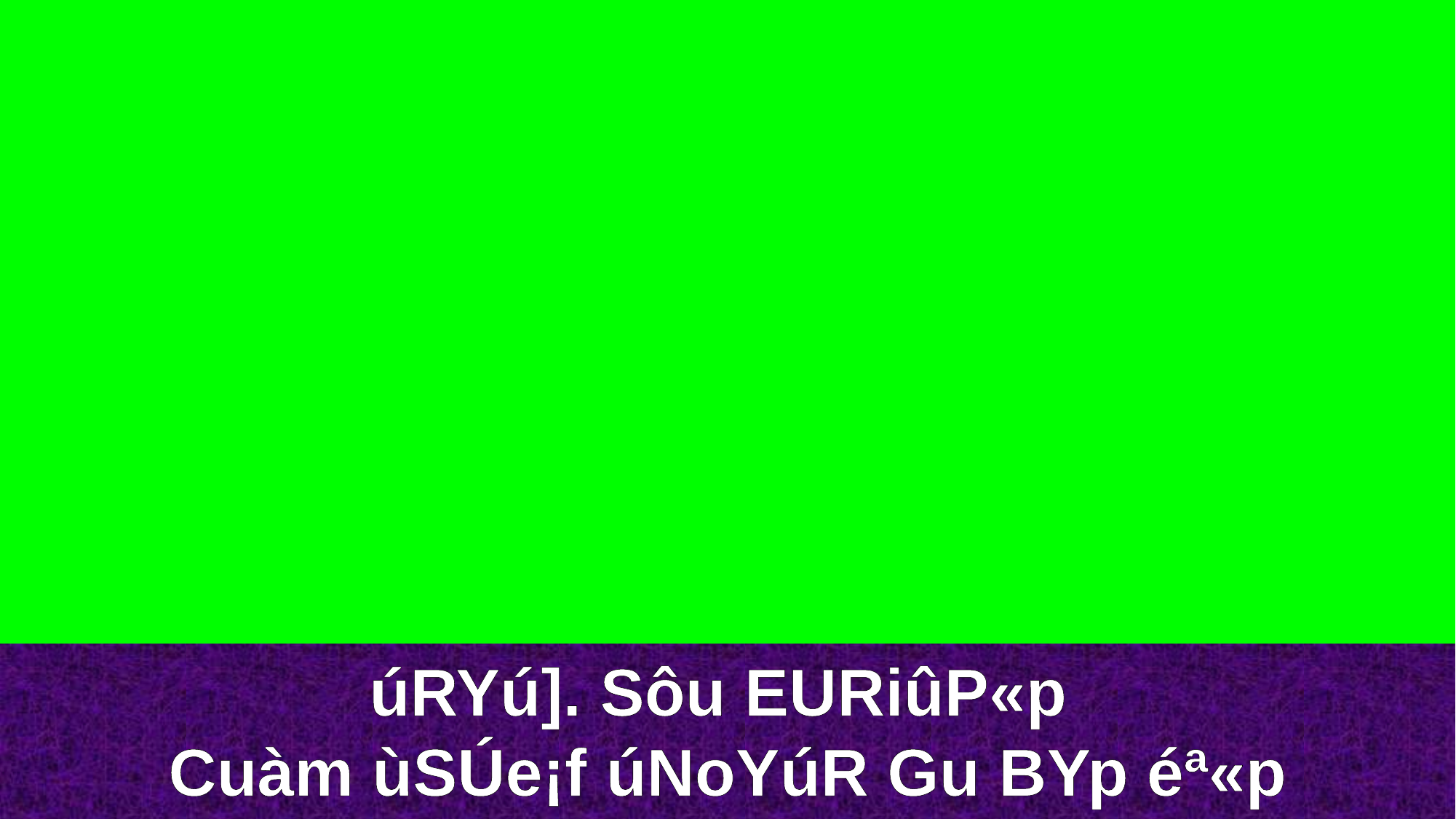

úRYú]. Sôu EURiûP«p
Cuàm ùSÚe¡f úNoYúR Gu BYp éª«p